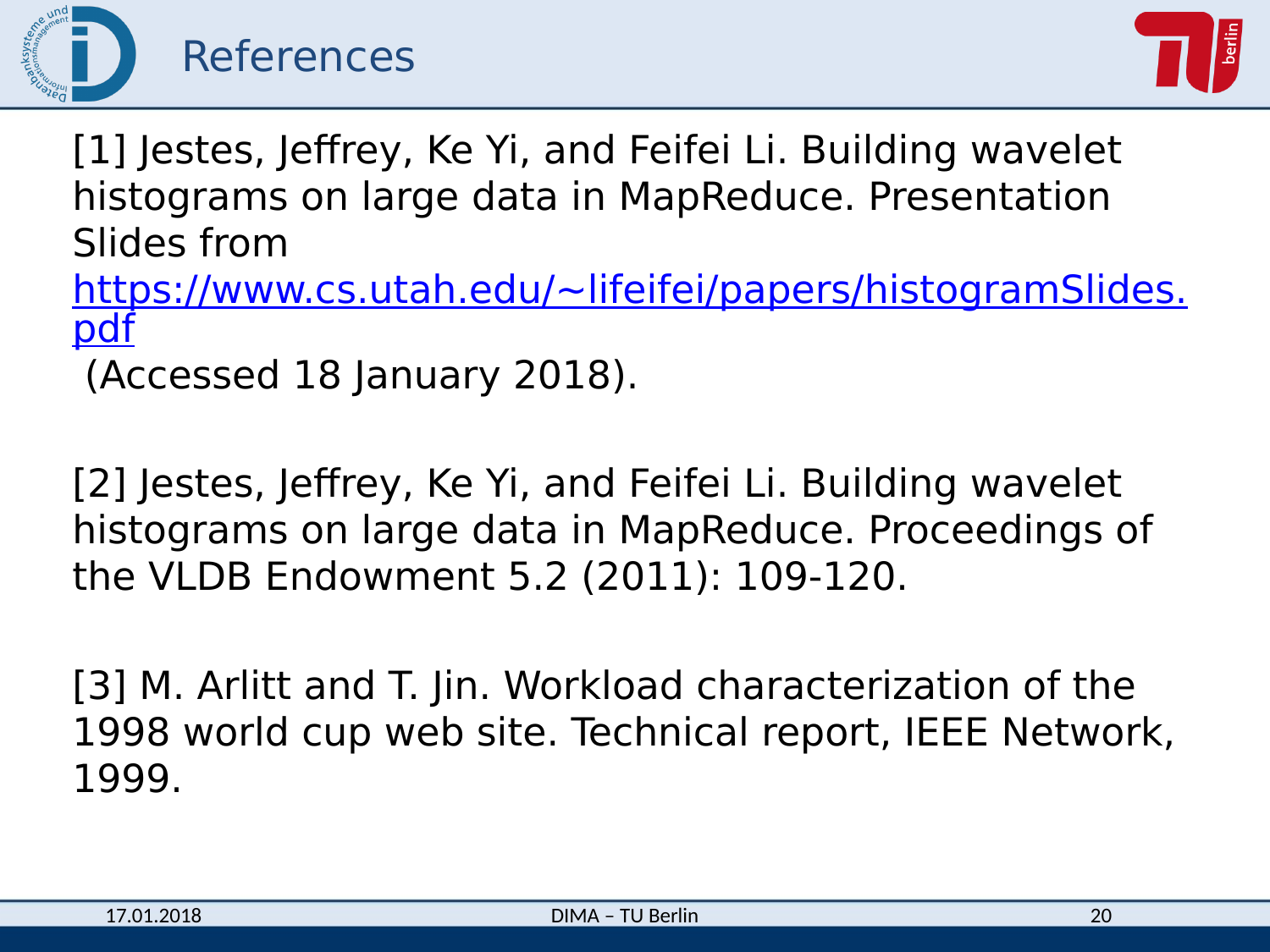

# References
[1] Jestes, Jeffrey, Ke Yi, and Feifei Li. Building wavelet histograms on large data in MapReduce. Presentation Slides from https://www.cs.utah.edu/~lifeifei/papers/histogramSlides.pdf (Accessed 18 January 2018).

[2] Jestes, Jeffrey, Ke Yi, and Feifei Li. Building wavelet histograms on large data in MapReduce. Proceedings of the VLDB Endowment 5.2 (2011): 109-120.

[3] M. Arlitt and T. Jin. Workload characterization of the 1998 world cup web site. Technical report, IEEE Network, 1999.